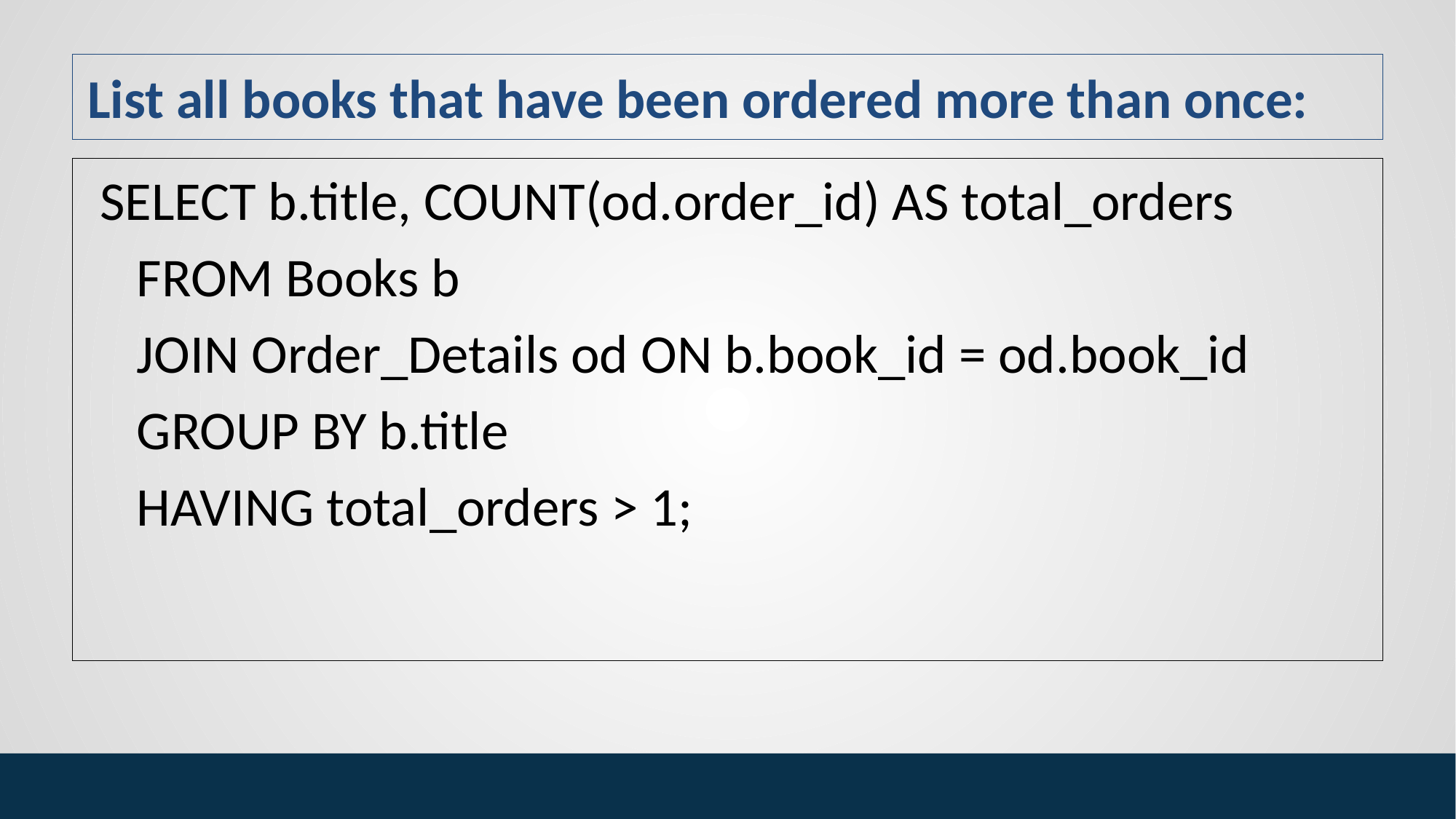

# List all books that have been ordered more than once:
 SELECT b.title, COUNT(od.order_id) AS total_orders
    FROM Books b
    JOIN Order_Details od ON b.book_id = od.book_id
    GROUP BY b.title
    HAVING total_orders > 1;